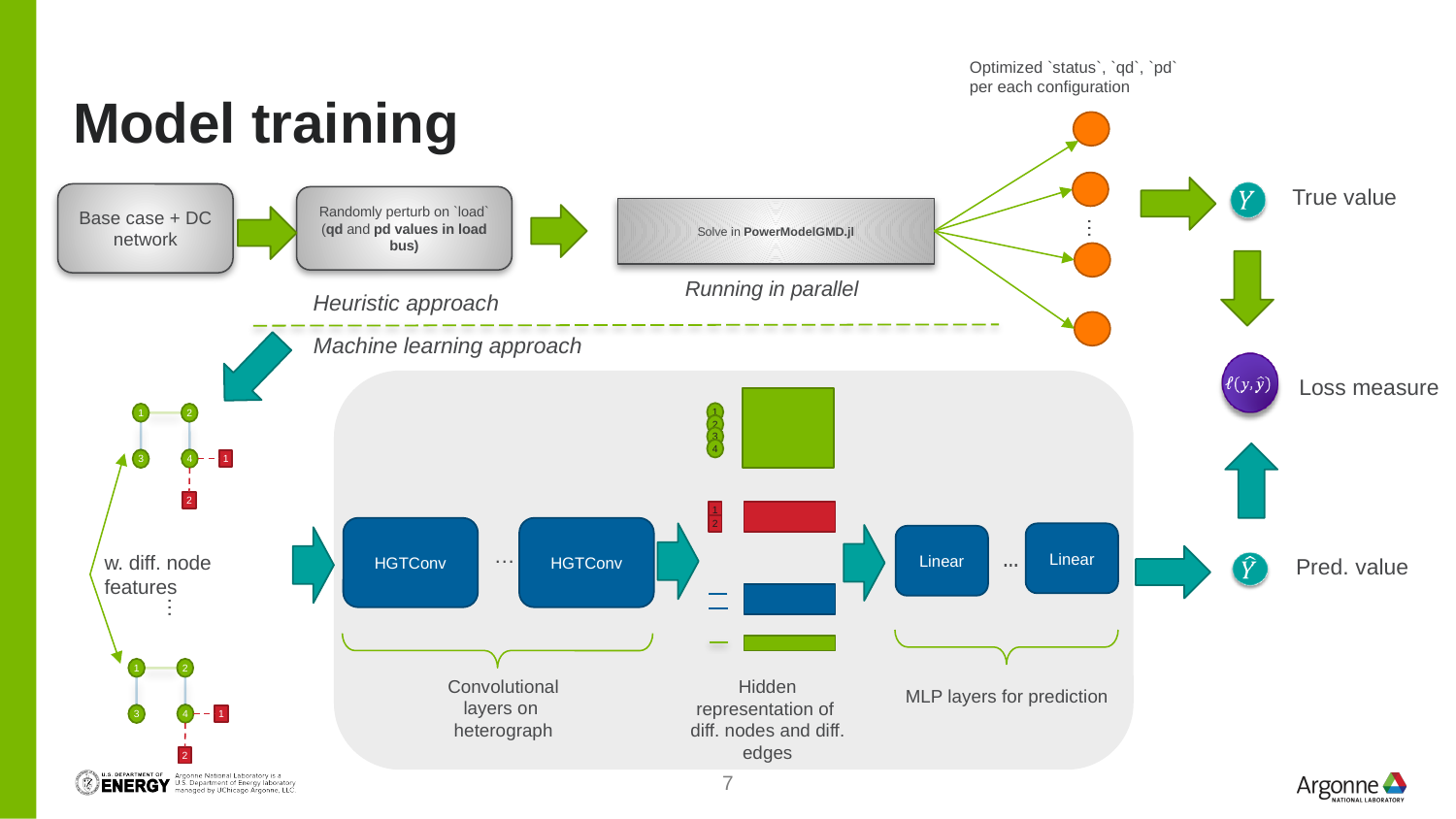

Optimized `status`, `qd`, `pd`
per each configuration
# Model training

True value

Base case + DC network
Randomly perturb on `load` (qd and pd values in load bus)
Solve in PowerModelGMD.jl

…

Running in parallel
Heuristic approach

Machine learning approach

Loss measure

1
1
2
4
3
1
2
2
3
4

1

2
HGTConv
HGTConv

Linear

Linear

…
w. diff. node features

…

1
2
4
3
1
2
Convolutional layers on
heterograph
Hidden representation of
diff. nodes and diff. edges
MLP layers for prediction

Pred. value

7